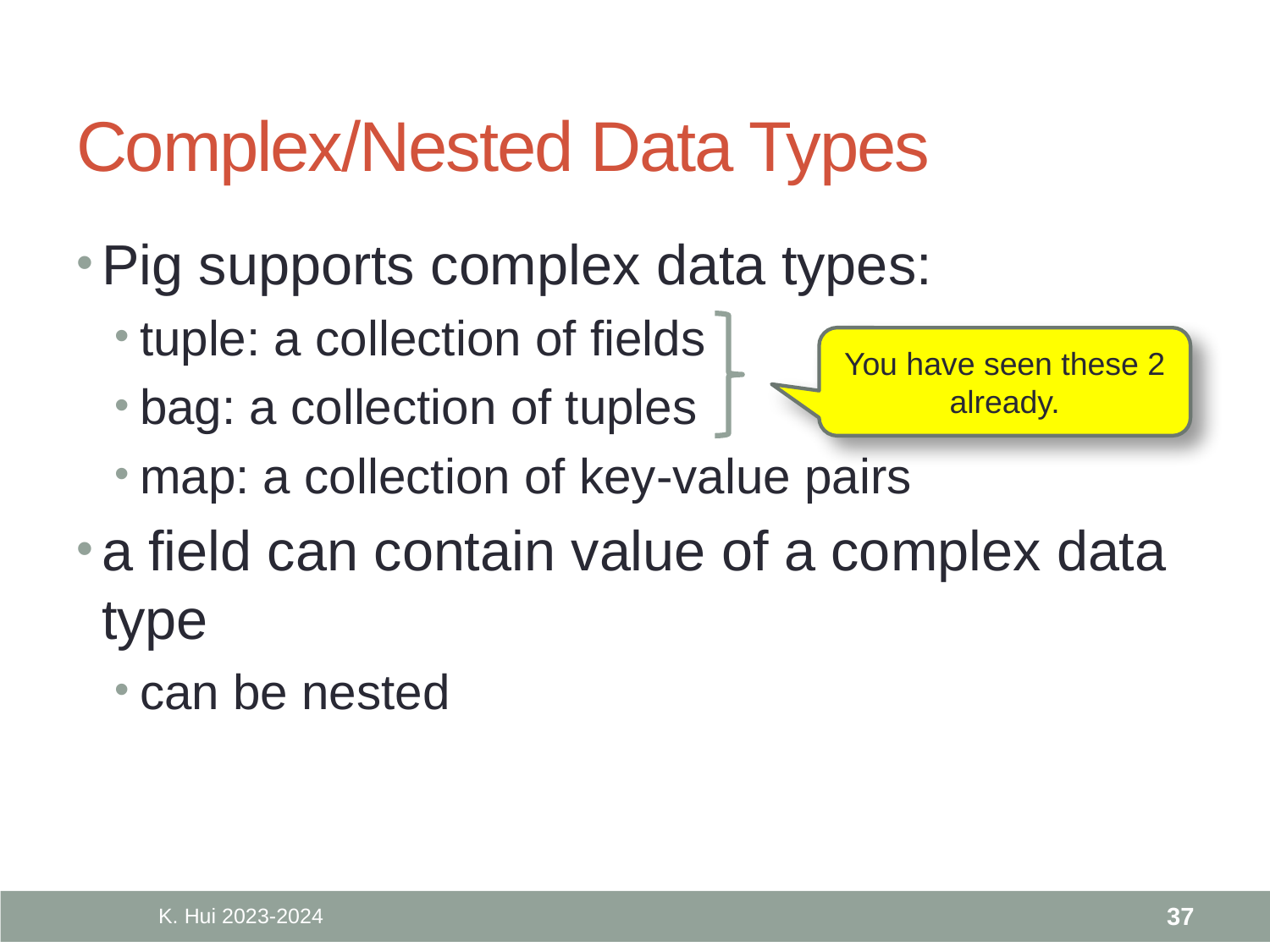

# Complex/Nested Data Types
Pig supports complex data types:
tuple: a collection of fields
bag: a collection of tuples
map: a collection of key-value pairs
a field can contain value of a complex data type
can be nested

You have seen these 2 already.
K. Hui 2023-2024
37